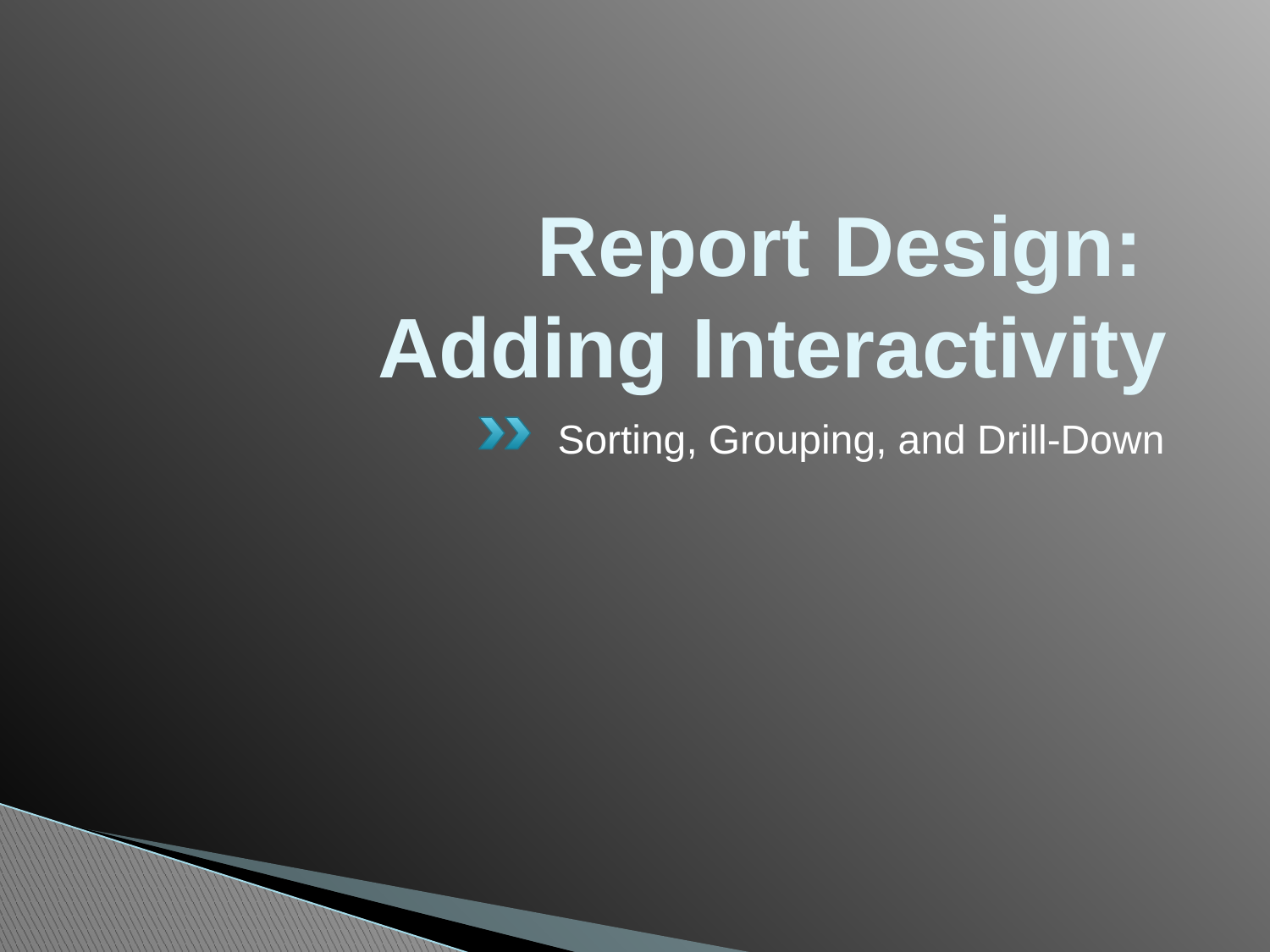

# Report Design: Adding Interactivity
Sorting, Grouping, and Drill-Down